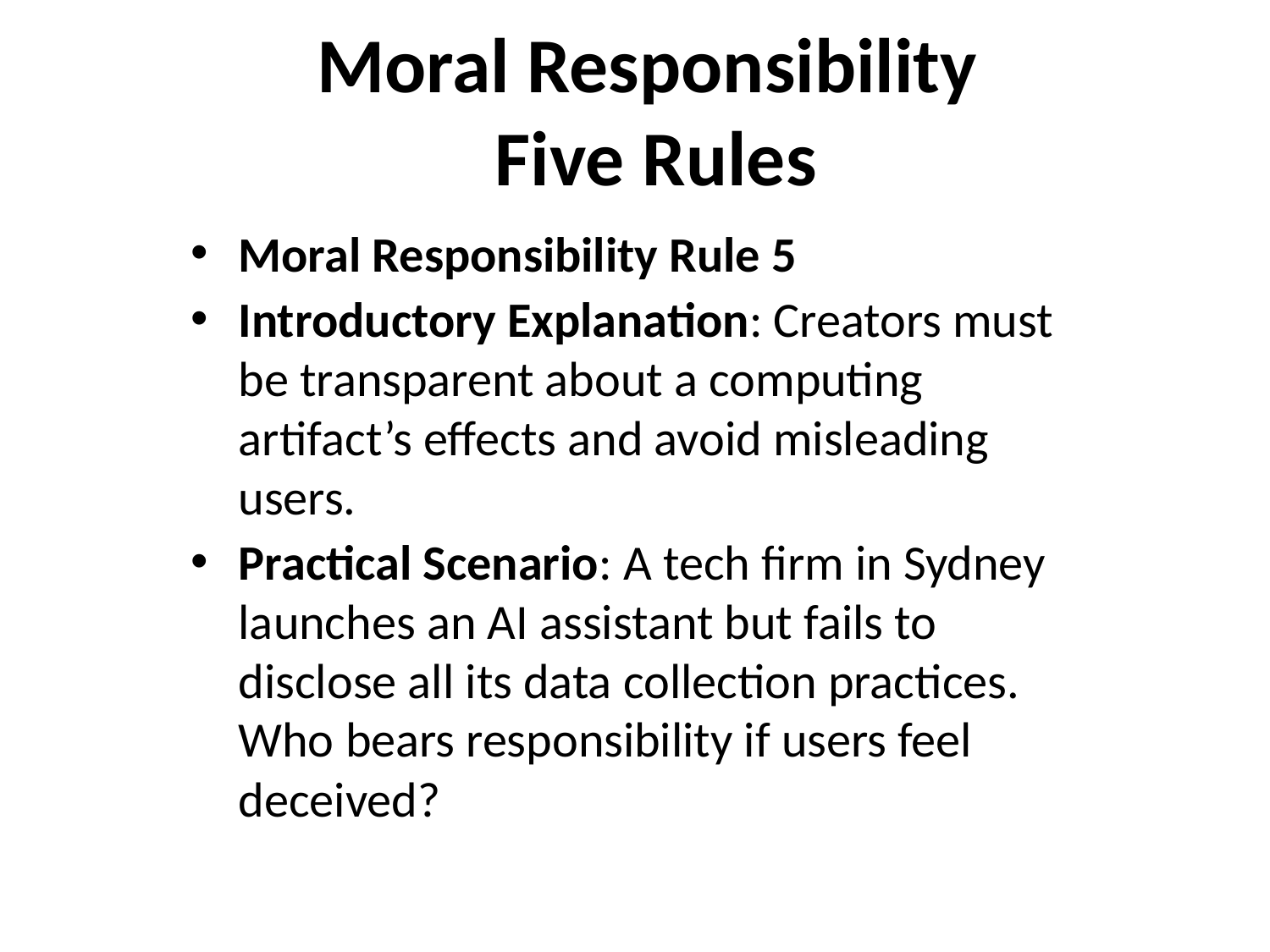

Moral Responsibility 
Five Rules
Moral Responsibility Rule 5
Introductory Explanation: Creators must be transparent about a computing artifact’s effects and avoid misleading users.
Practical Scenario: A tech firm in Sydney launches an AI assistant but fails to disclose all its data collection practices. Who bears responsibility if users feel deceived?